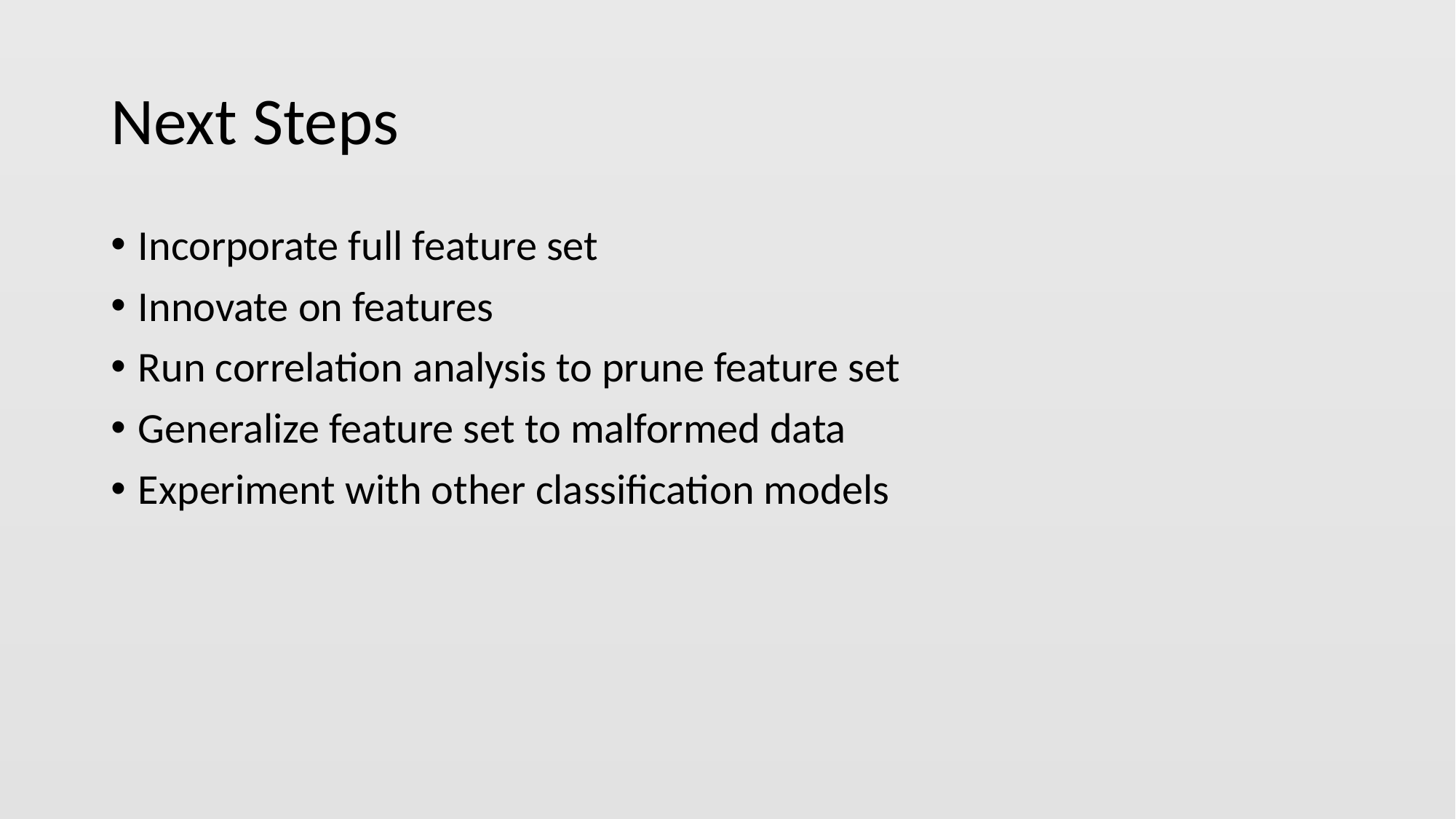

# Next Steps
Incorporate full feature set
Innovate on features
Run correlation analysis to prune feature set
Generalize feature set to malformed data
Experiment with other classification models